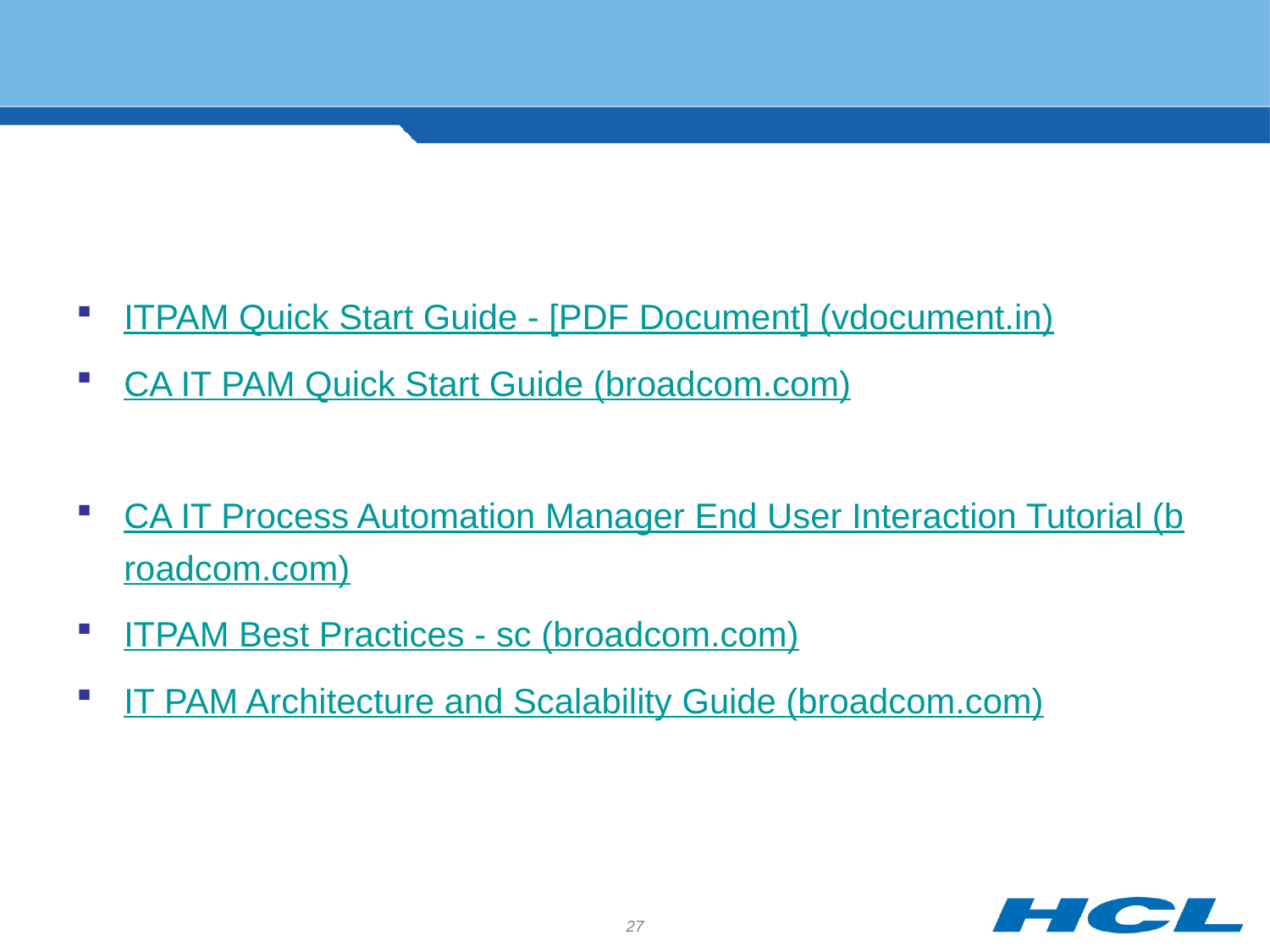

#

ITPAM Quick Start Guide - [PDF Document] (vdocument.in)
CA IT PAM Quick Start Guide (broadcom.com)

CA IT Process Automation Manager End User Interaction Tutorial (broadcom.com)
ITPAM Best Practices - sc (broadcom.com)
IT PAM Architecture and Scalability Guide (broadcom.com)

27